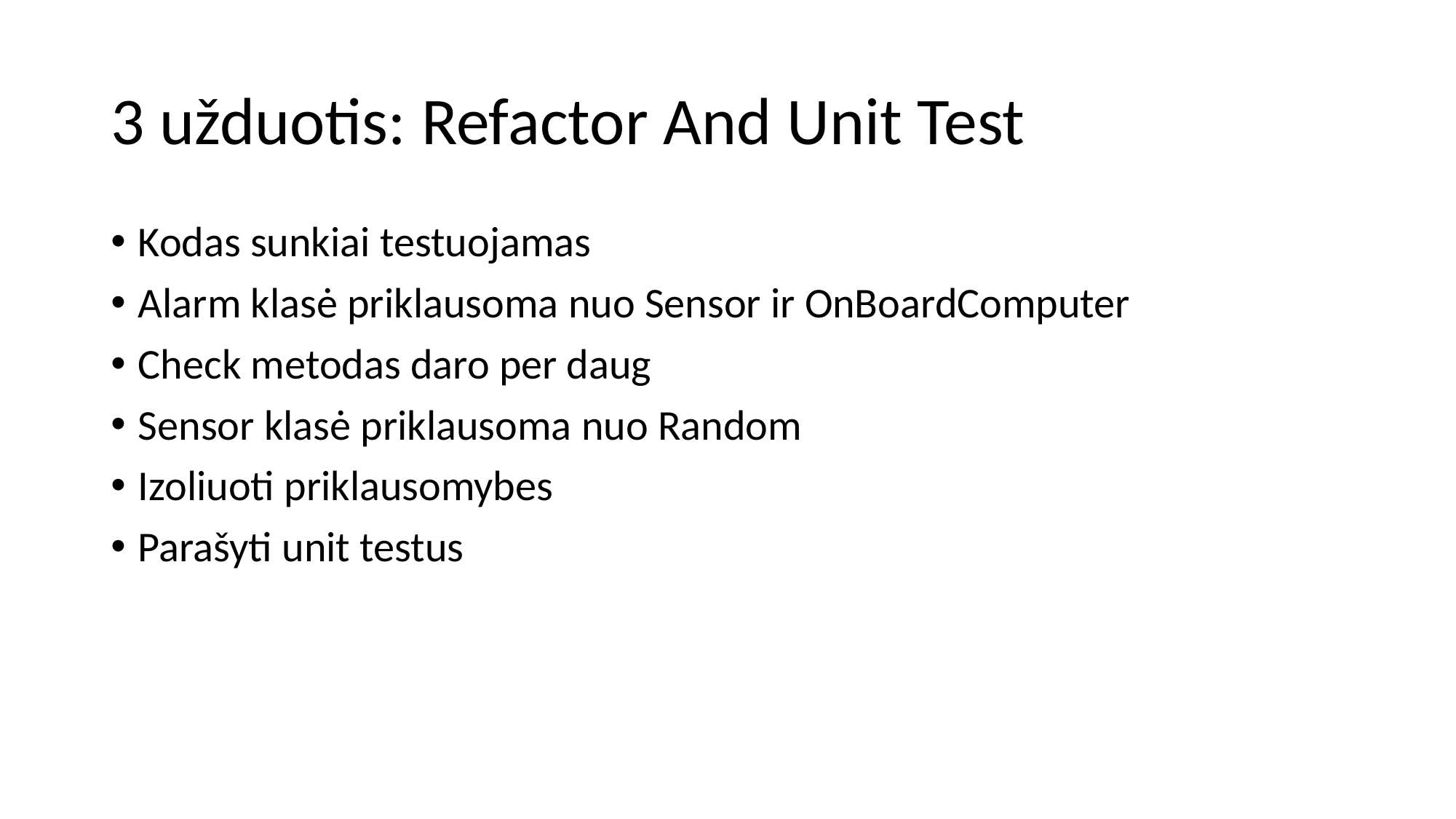

# 3 užduotis: Refactor And Unit Test
Kodas sunkiai testuojamas
Alarm klasė priklausoma nuo Sensor ir OnBoardComputer
Check metodas daro per daug
Sensor klasė priklausoma nuo Random
Izoliuoti priklausomybes
Parašyti unit testus